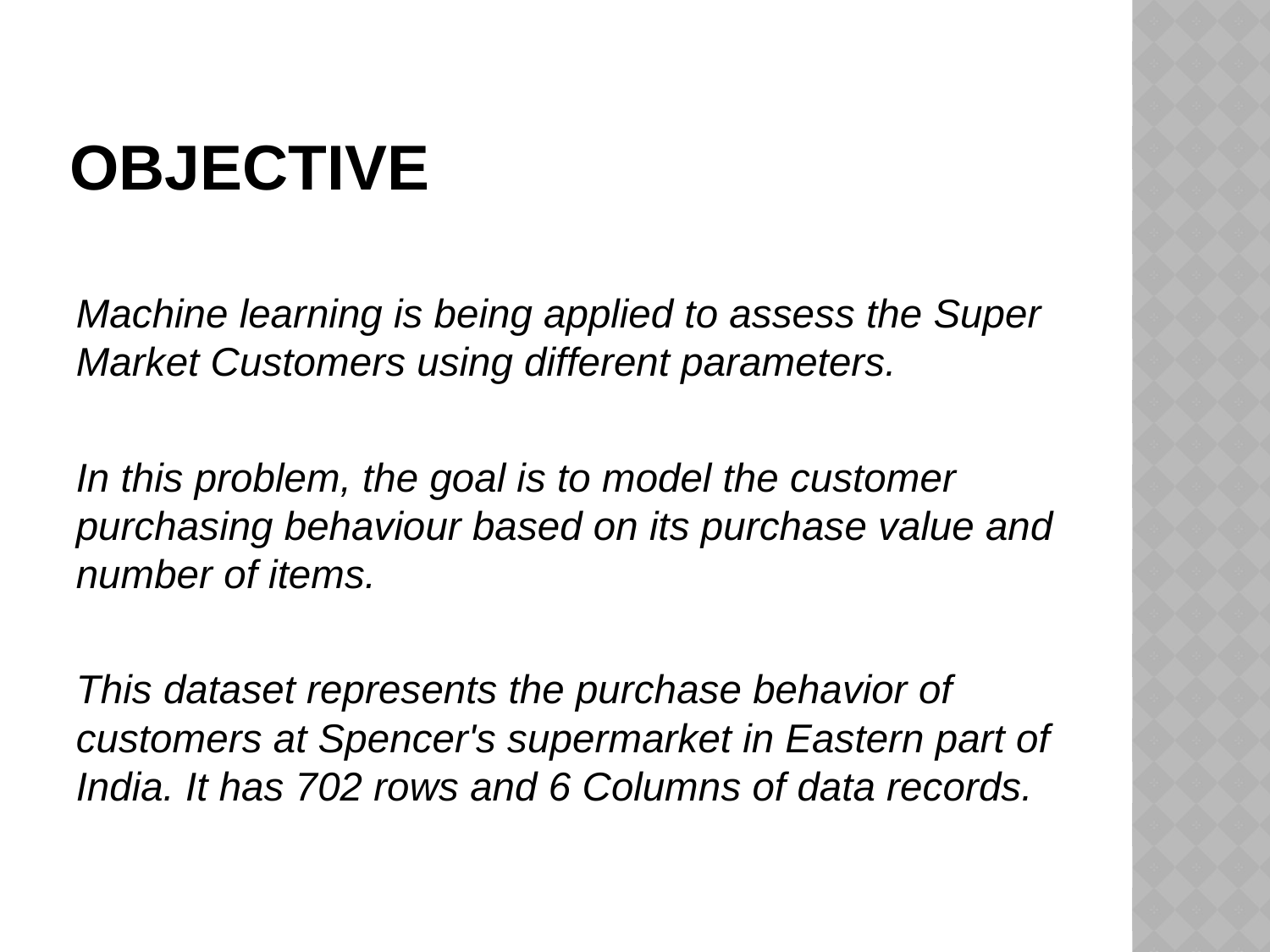

# Objective

Machine learning is being applied to assess the Super Market Customers using different parameters.

In this problem, the goal is to model the customer purchasing behaviour based on its purchase value and number of items.

This dataset represents the purchase behavior of customers at Spencer's supermarket in Eastern part of India. It has 702 rows and 6 Columns of data records.